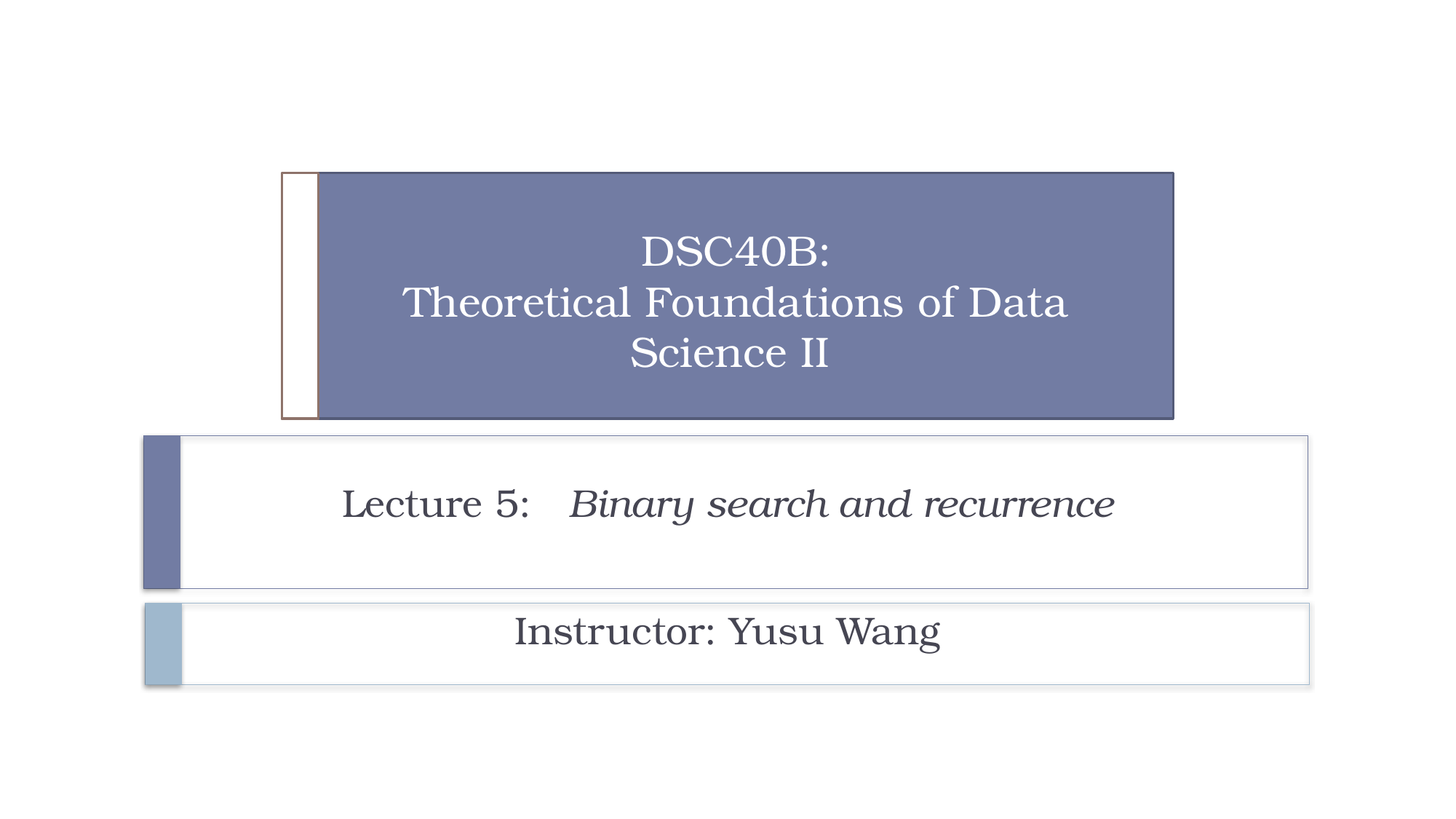

# DSC40B: Theoretical Foundations of Data Science II
Lecture 5:   Binary search and recurrence

Instructor: Yusu Wang